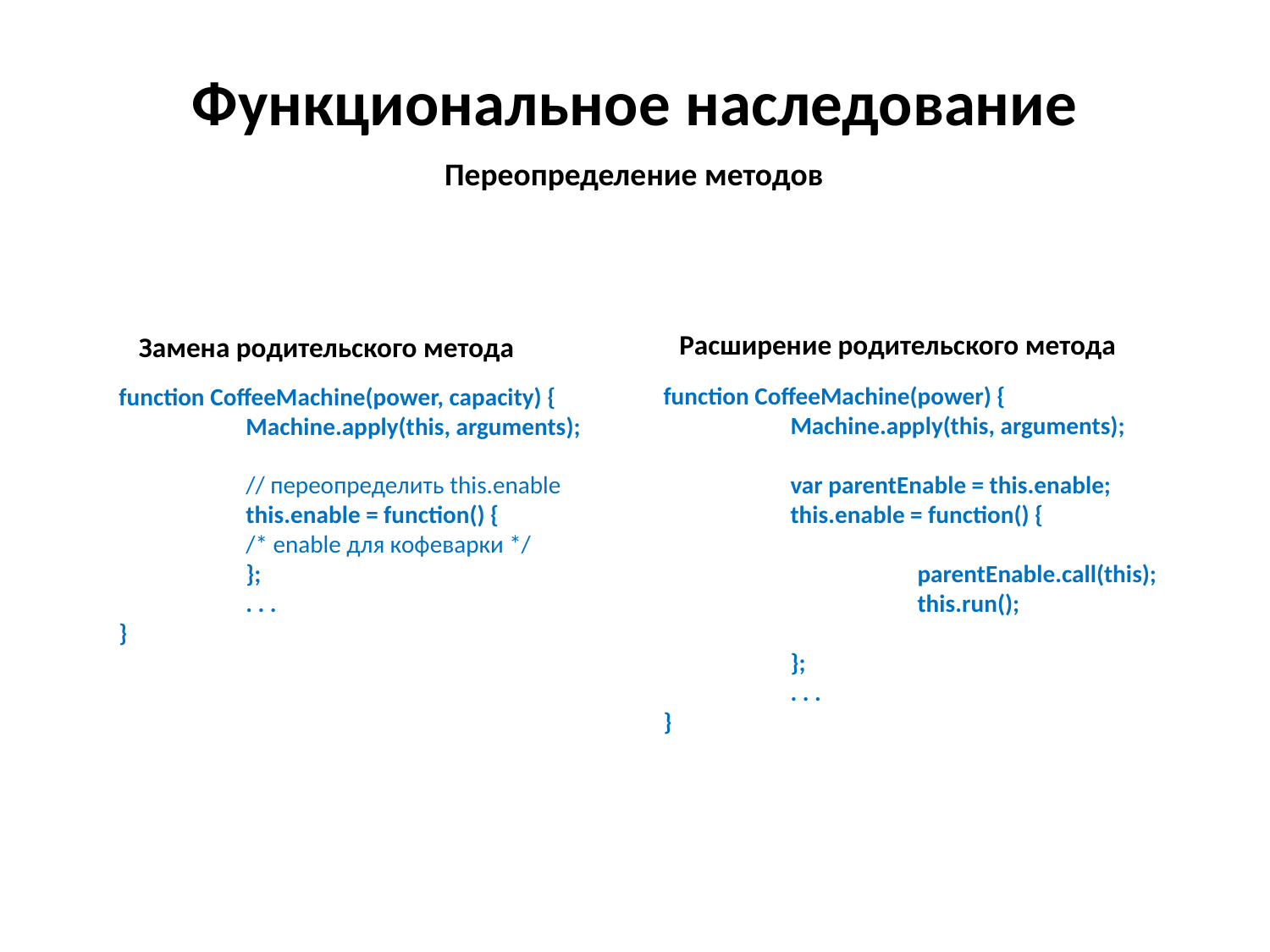

Функциональное наследование
Переопределение методов
Расширение родительского метода
Замена родительского метода
function CoffeeMachine(power) {
	Machine.apply(this, arguments);

  	var parentEnable = this.enable; 	  	this.enable = function() { 		      					parentEnable.call(this);
      		this.run();
    	};
   	. . .
}
function CoffeeMachine(power, capacity) {
 	Machine.apply(this, arguments);

  	// переопределить this.enable
  	this.enable = function() {
    	/* enable для кофеварки */
  	};
	. . .
}